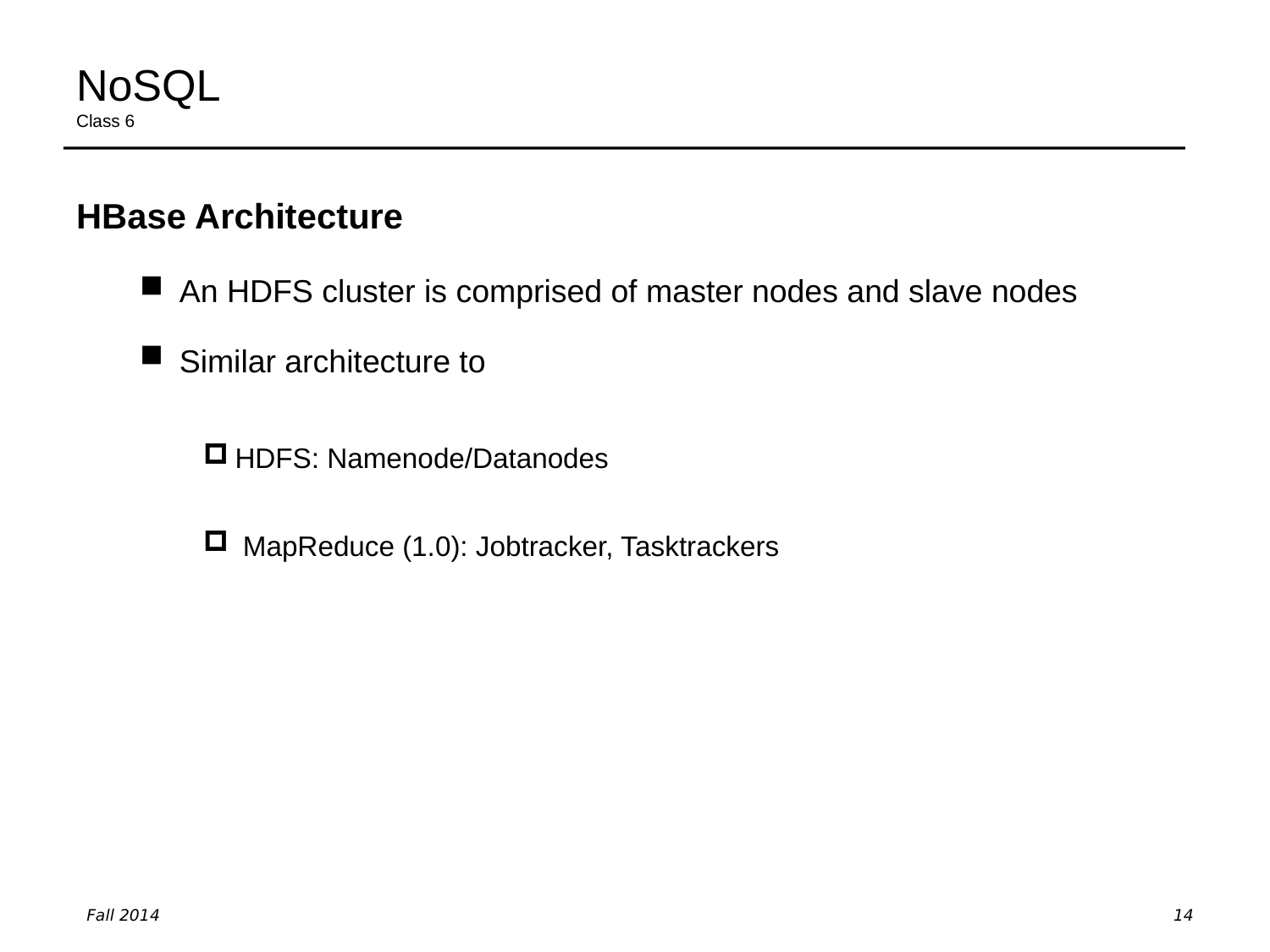

# NoSQL Class 6

HBase Architecture

An HDFS cluster is comprised of master nodes and slave nodes

Similar architecture to

HDFS: Namenode/Datanodes

 MapReduce (1.0): Jobtracker, Tasktrackers

14